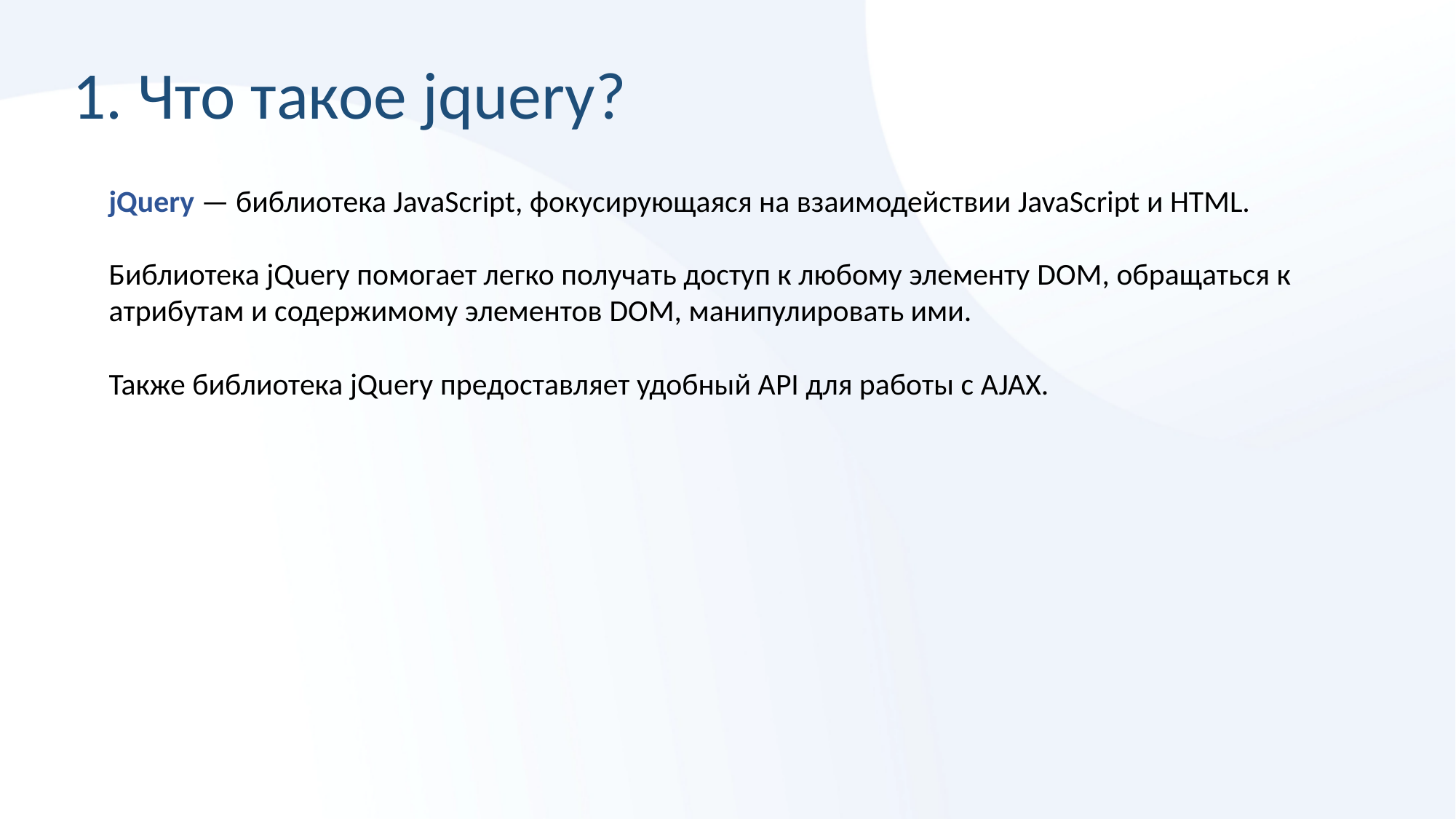

# 1. Что такое jquery?
jQuery — библиотека JavaScript, фокусирующаяся на взаимодействии JavaScript и HTML.

Библиотека jQuery помогает легко получать доступ к любому элементу DOM, обращаться к атрибутам и содержимому элементов DOM, манипулировать ими.

Также библиотека jQuery предоставляет удобный API для работы с AJAX.